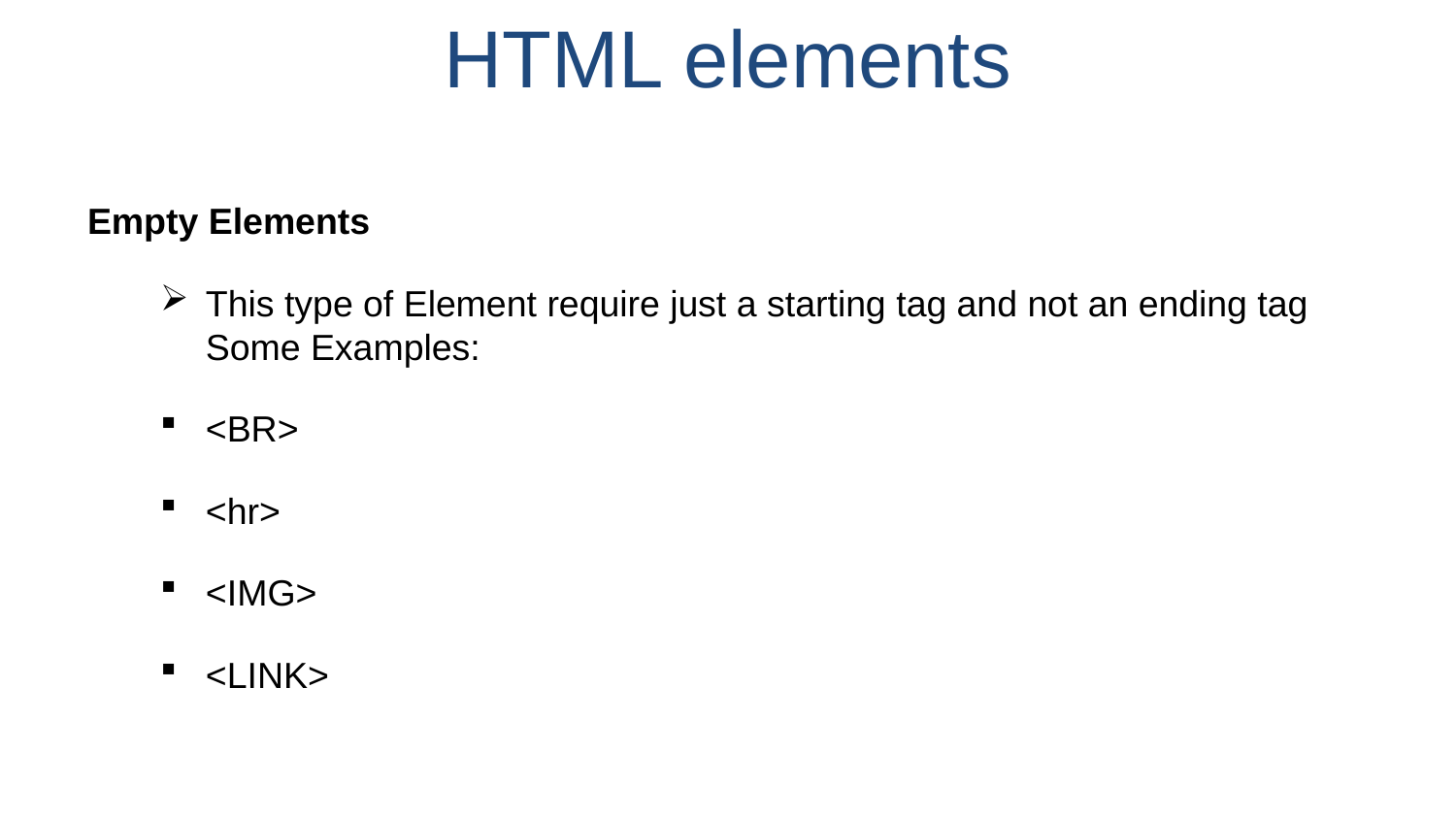

# HTML elements
Empty Elements
This type of Element require just a starting tag and not an ending tag Some Examples:
<BR>
<hr>
<IMG>
<LINK>